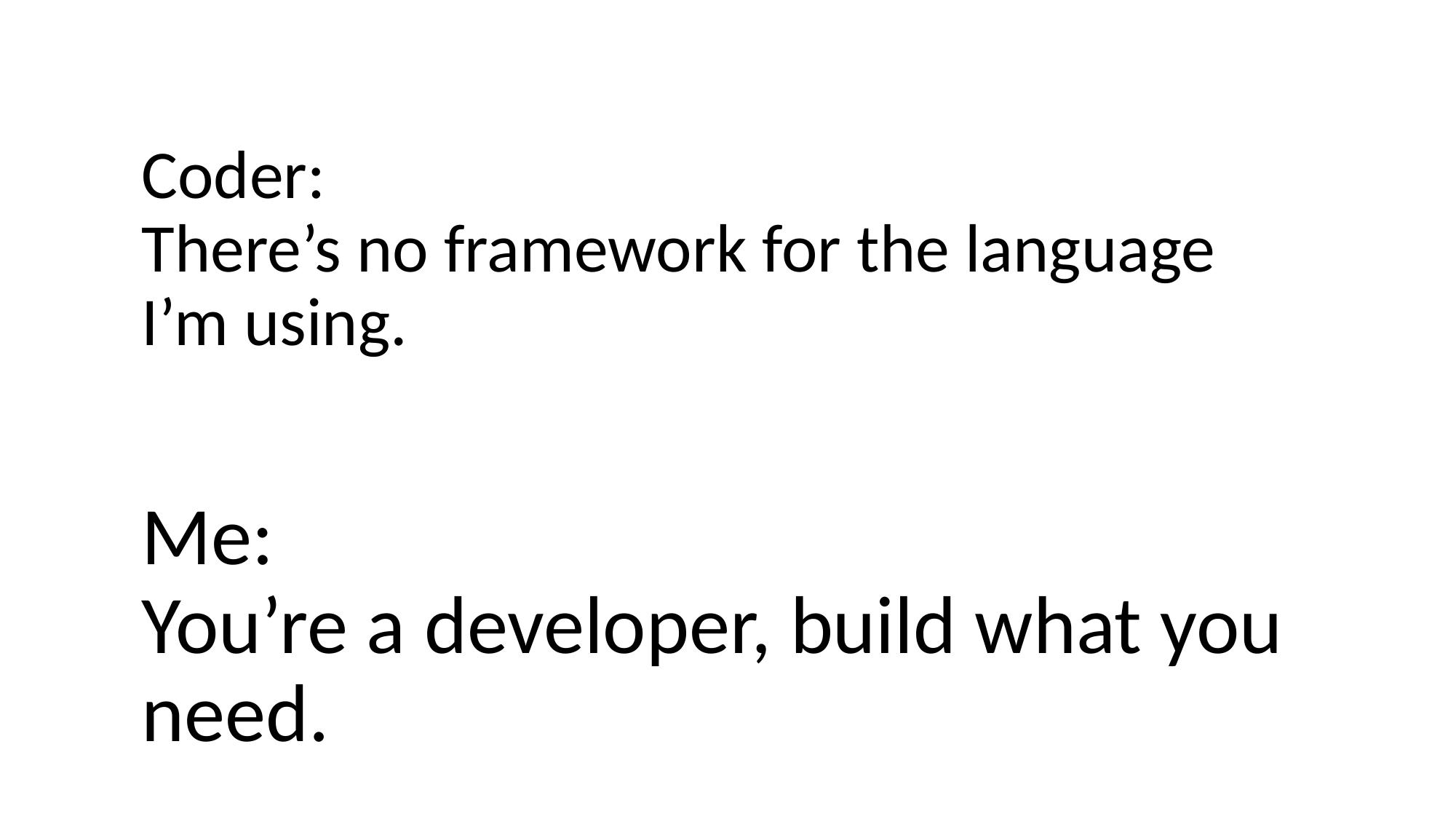

# Coder: There’s no framework for the language I’m using.
Me:
You’re a developer, build what you need.